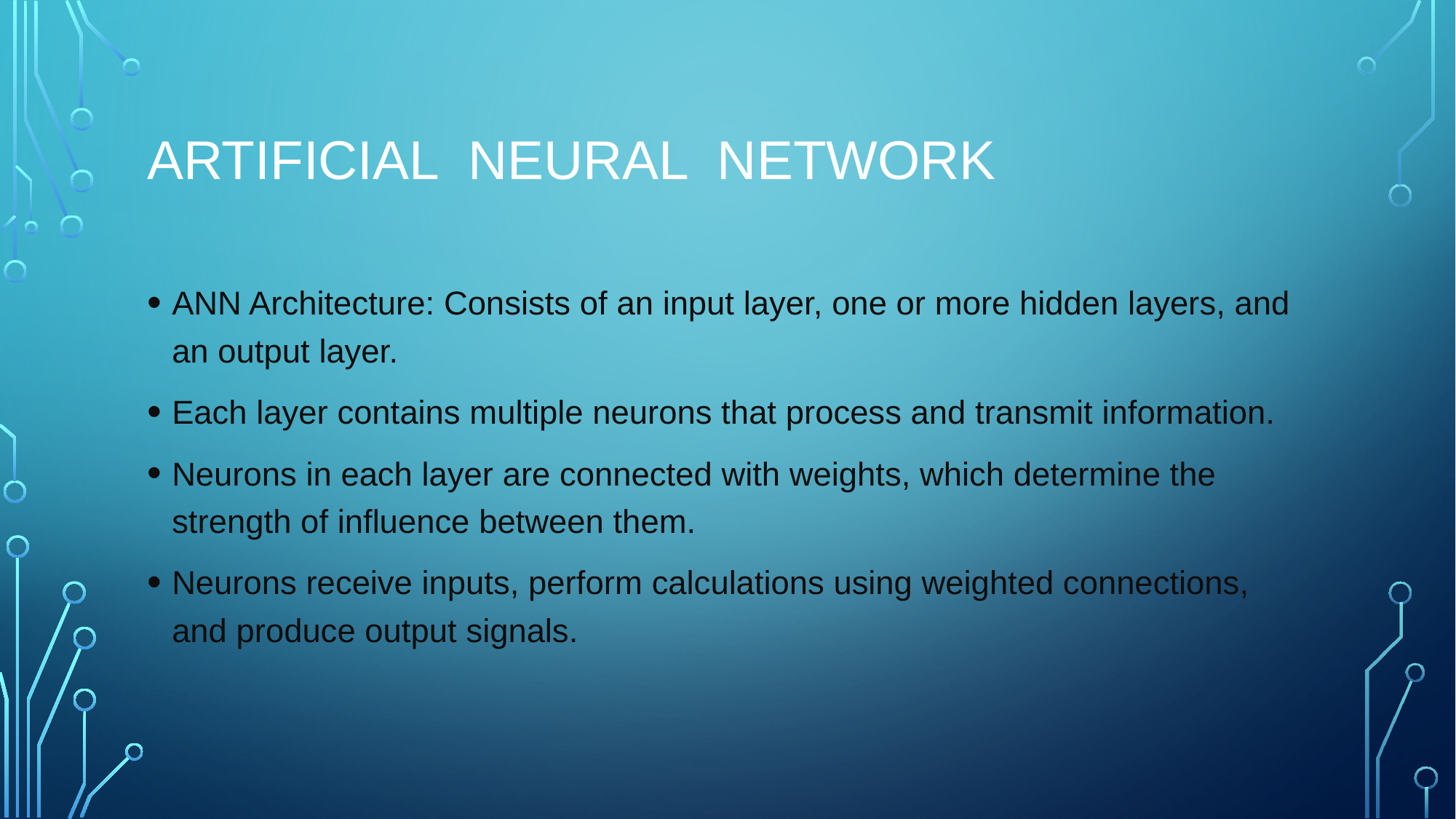

# Artificial  neural  network
ANN Architecture: Consists of an input layer, one or more hidden layers, and an output layer.
Each layer contains multiple neurons that process and transmit information.
Neurons in each layer are connected with weights, which determine the strength of influence between them.
Neurons receive inputs, perform calculations using weighted connections, and produce output signals.